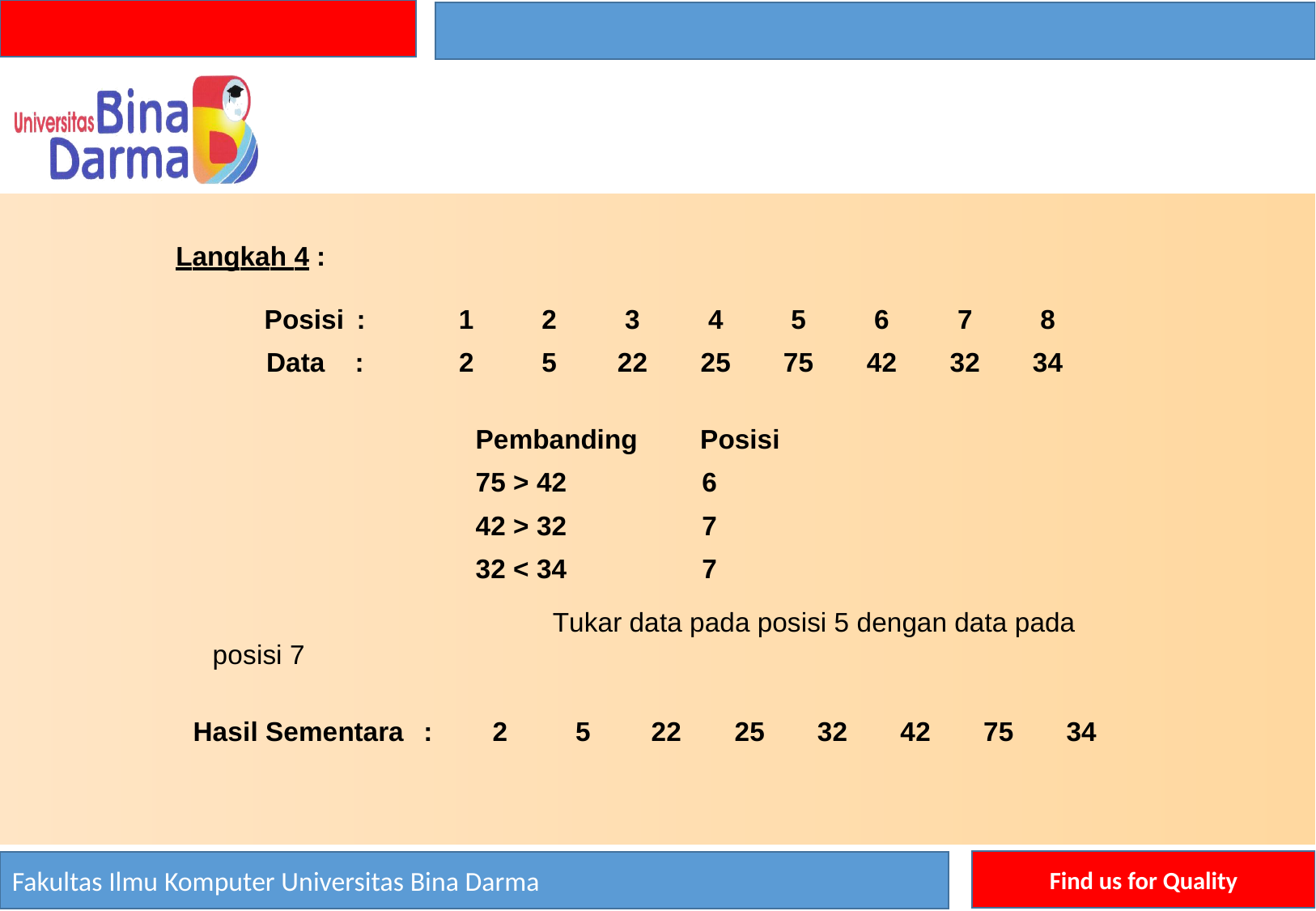

Langkah 4 :

Posisi :            1         2         3         4         5         6         7         8

Data    :            2         5        22       25       75       42       32       34

Pembanding        Posisi

75 > 42                  6

42 > 32                  7

32 < 34                  7

		             Tukar data pada posisi 5 dengan data pada posisi 7

Hasil Sementara  :        2         5        22       25       32       42       75       34